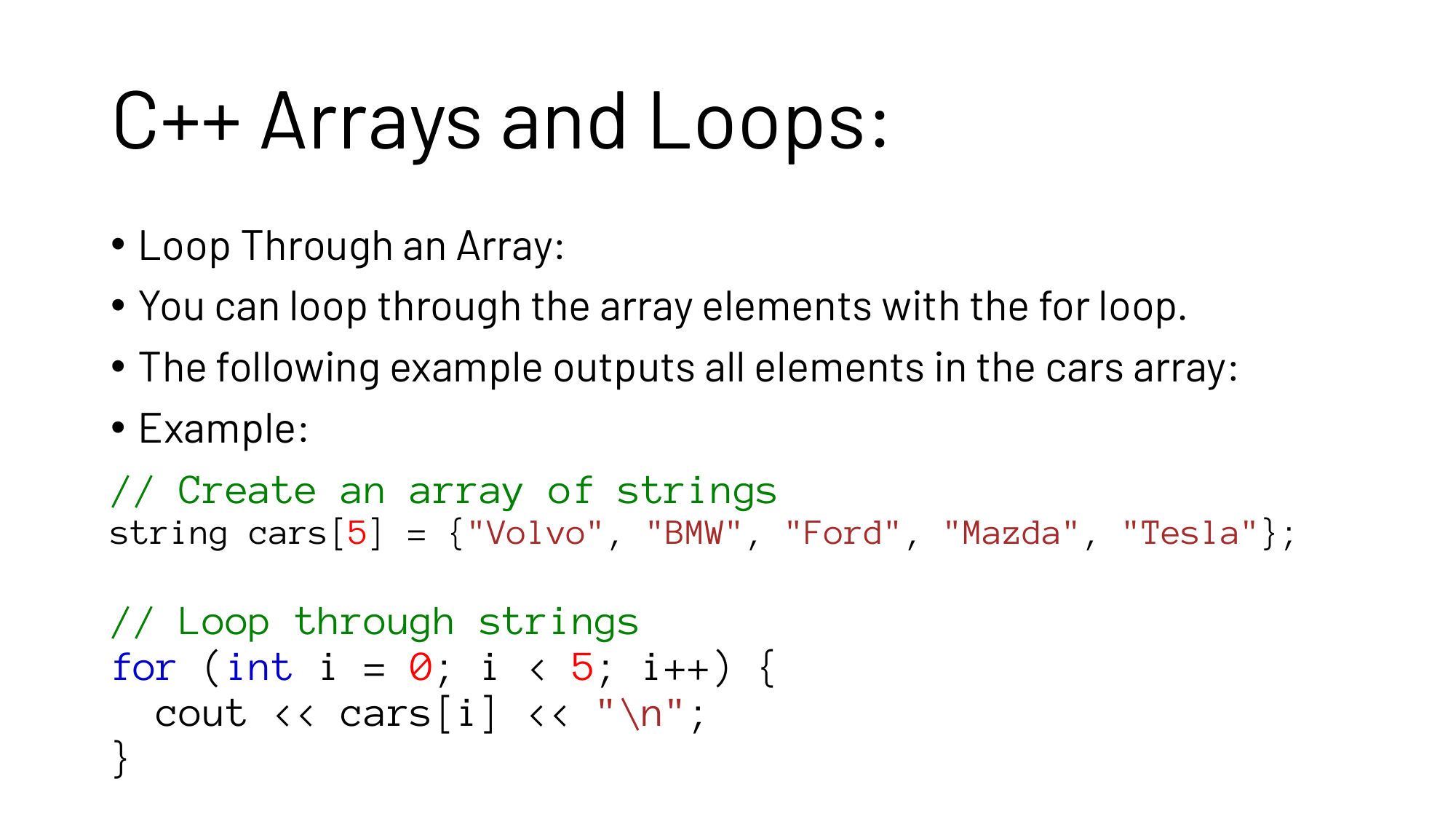

# C++ Arrays and Loops:
Loop Through an Array:
You can loop through the array elements with the for loop.
The following example outputs all elements in the cars array:
Example:
// Create an array of strings
string cars[5] = {"Volvo", "BMW", "Ford", "Mazda", "Tesla"};
// Loop through strings
for (int i = 0; i < 5; i++) {
  cout << cars[i] << "\n";
}